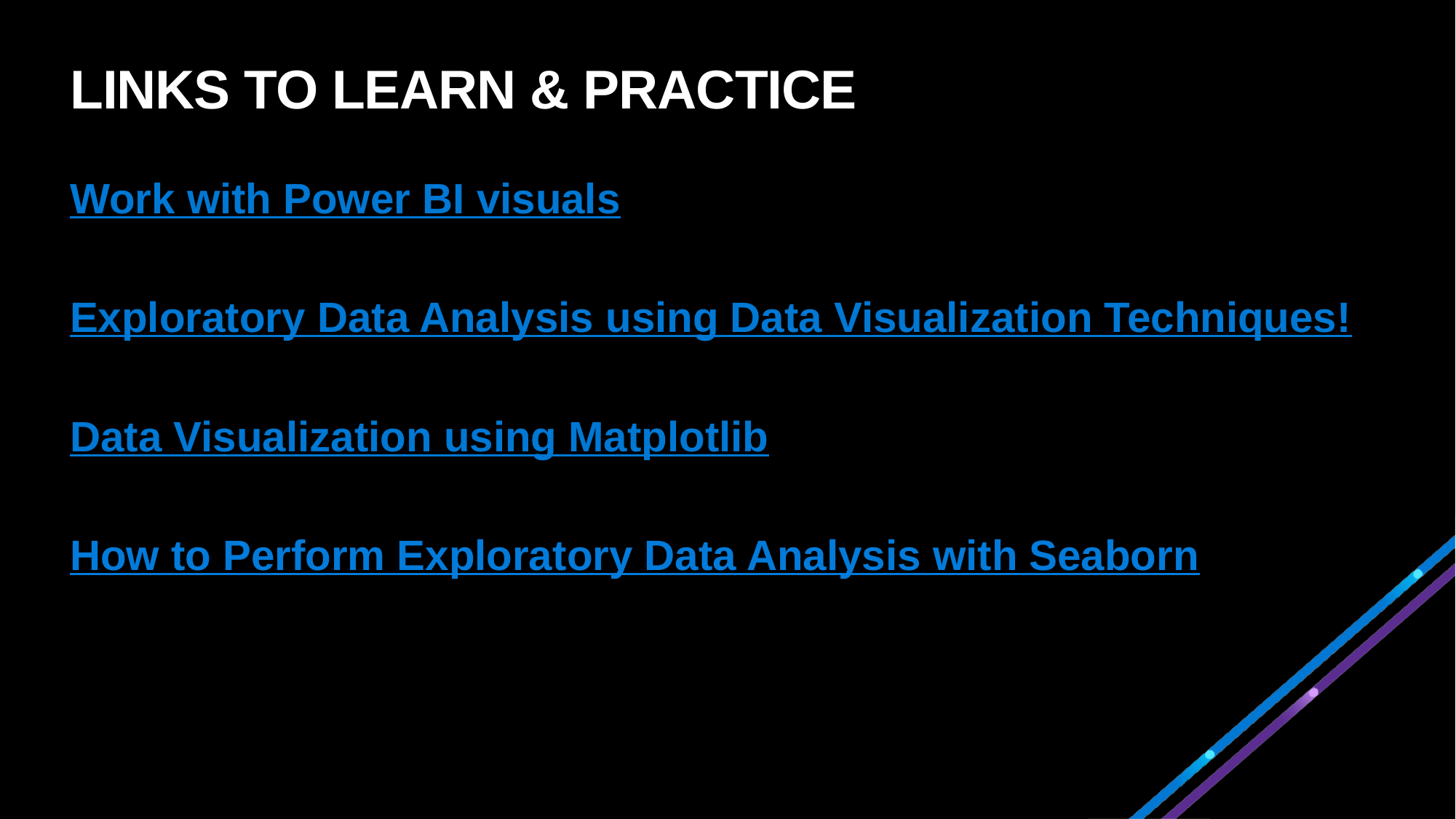

# LINKS TO LEARN & PRACTICE
Work with Power BI visuals

Exploratory Data Analysis using Data Visualization Techniques!

Data Visualization using Matplotlib

How to Perform Exploratory Data Analysis with Seaborn